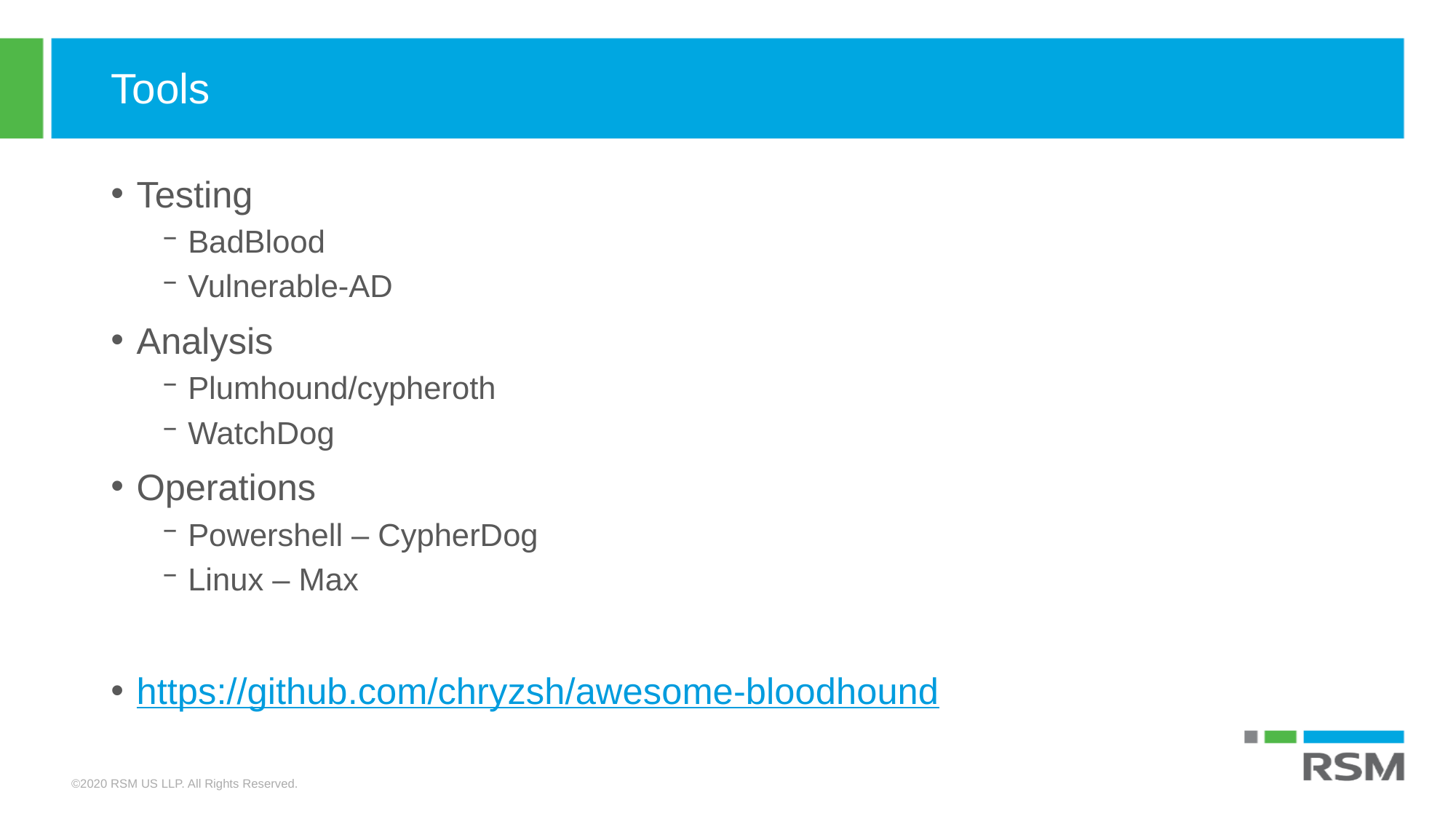

# Tools
Testing
BadBlood
Vulnerable-AD
Analysis
Plumhound/cypheroth
WatchDog
Operations
Powershell – CypherDog
Linux – Max

https://github.com/chryzsh/awesome-bloodhound